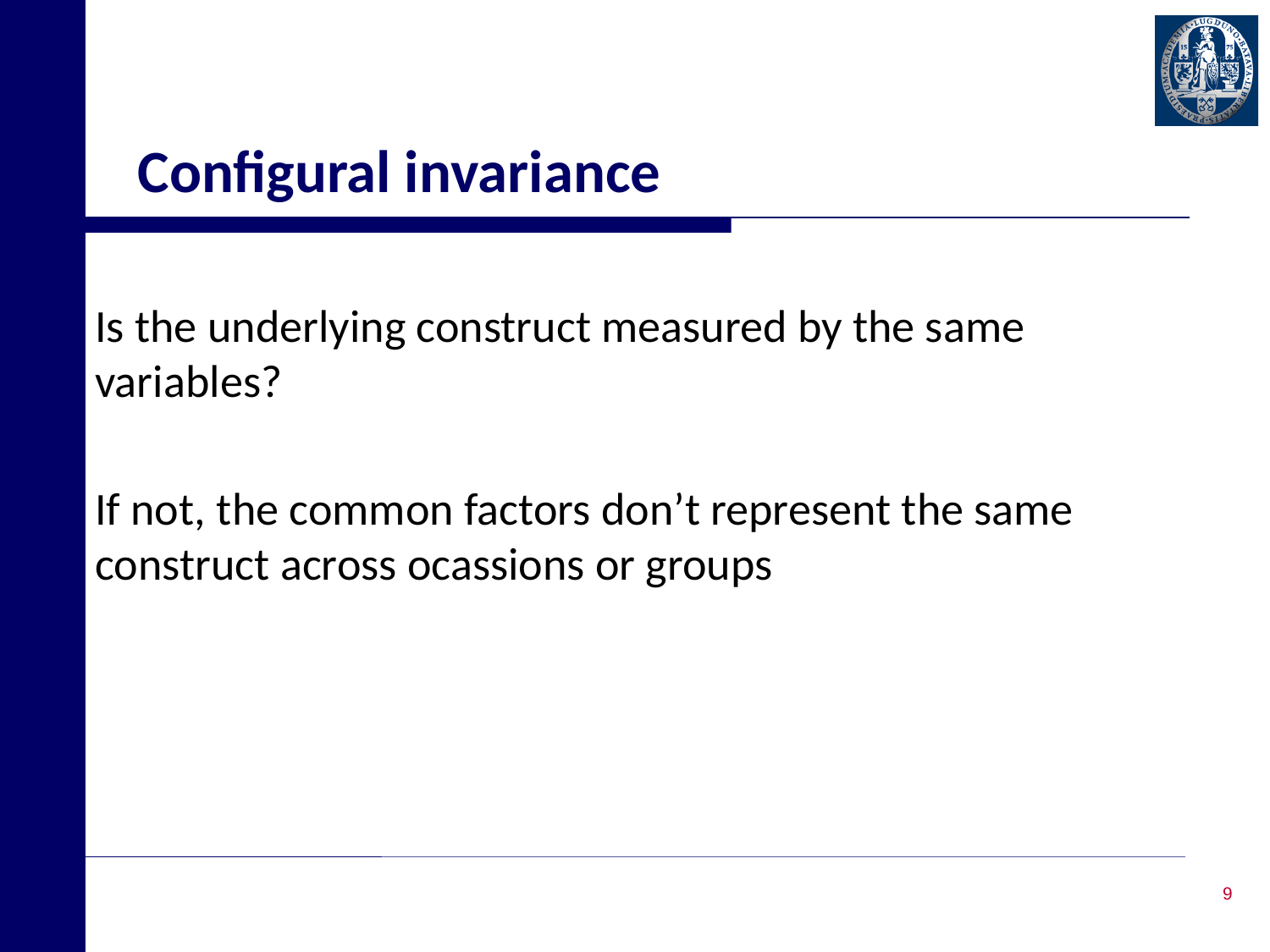

# Configural invariance
Is the underlying construct measured by the same variables?

If not, the common factors don’t represent the same construct across ocassions or groups

9